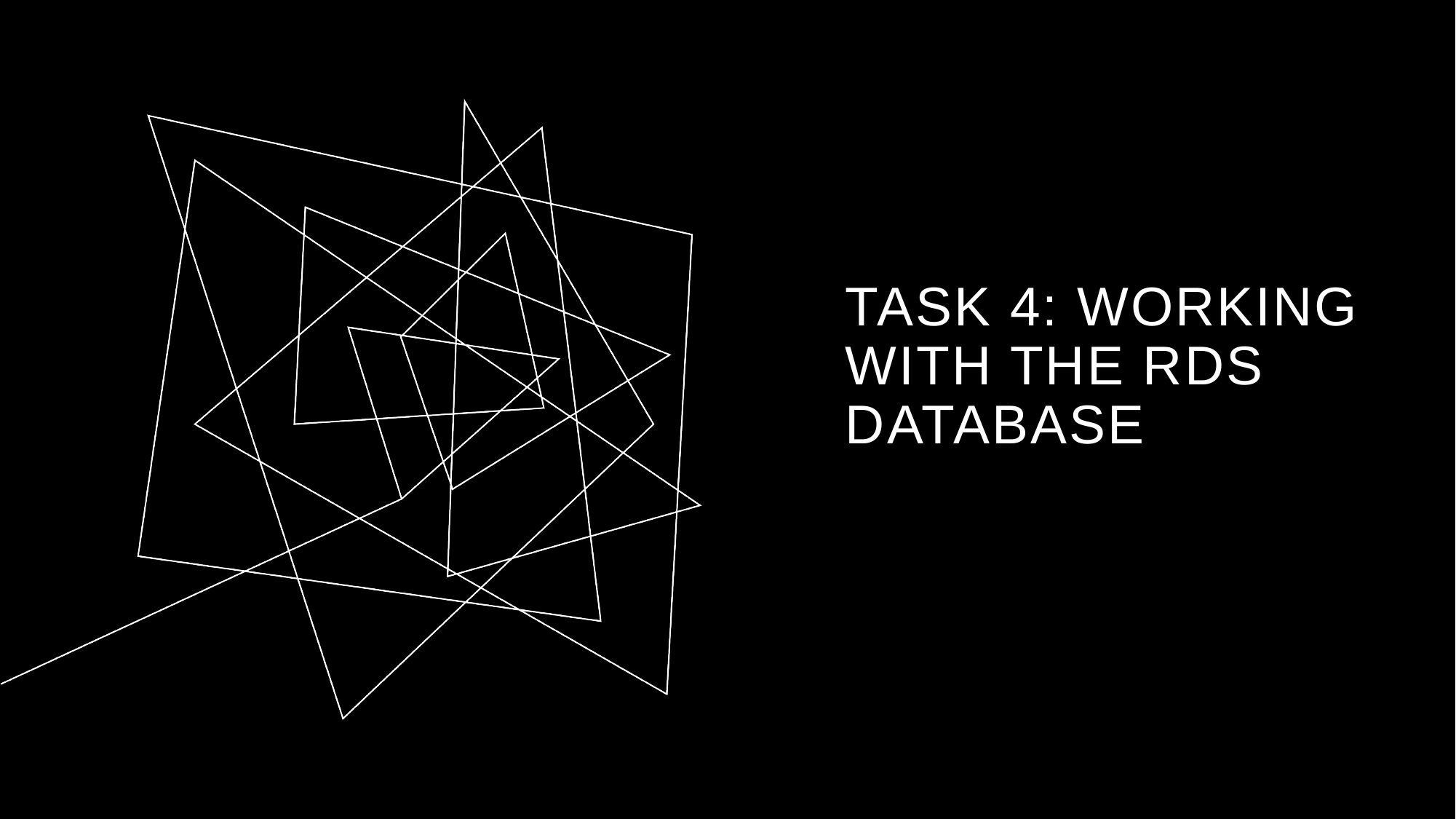

# Task 4: Working with the RDS database